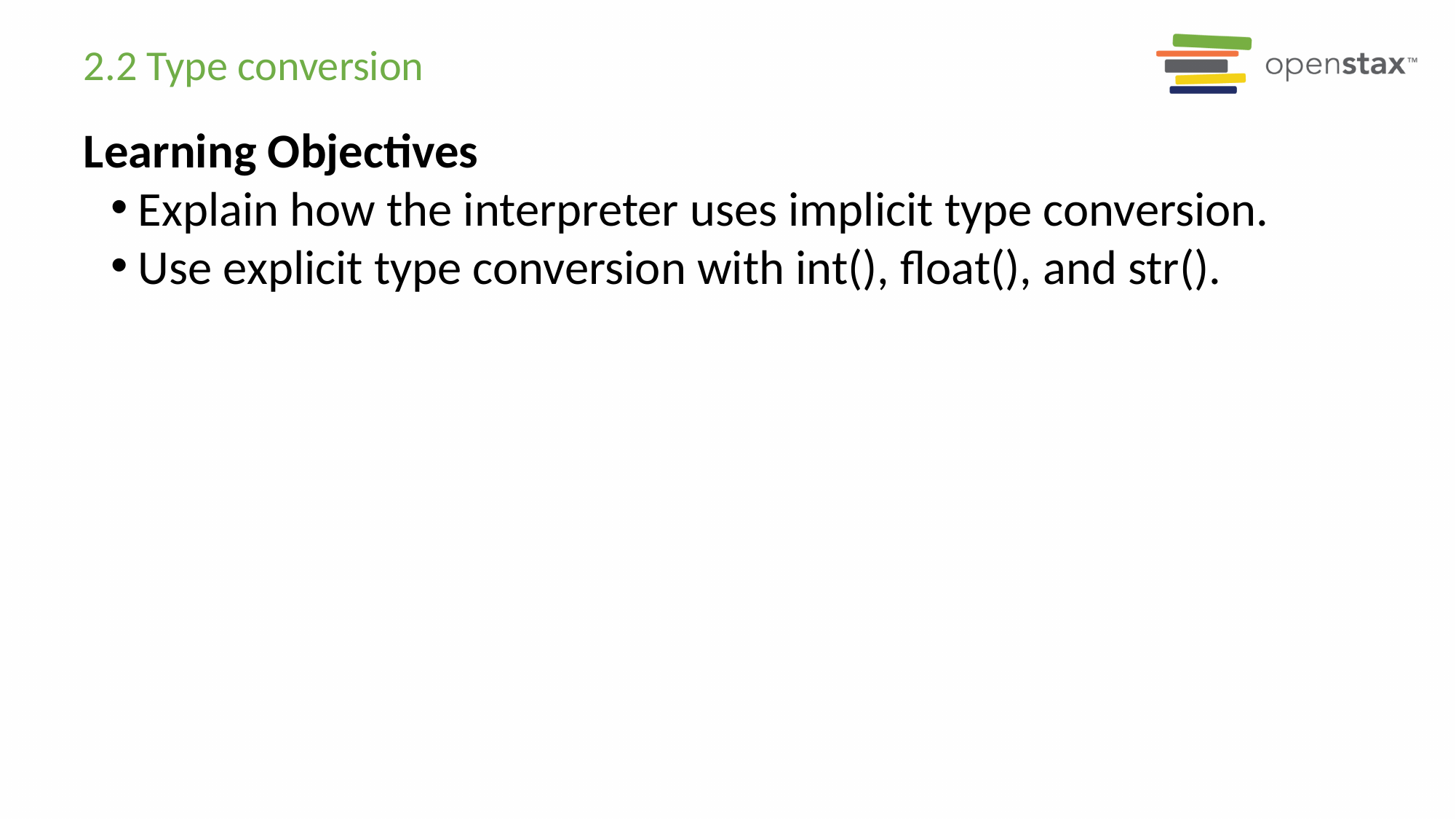

# 2.2 Type conversion
Learning Objectives
Explain how the interpreter uses implicit type conversion.
Use explicit type conversion with int(), float(), and str().